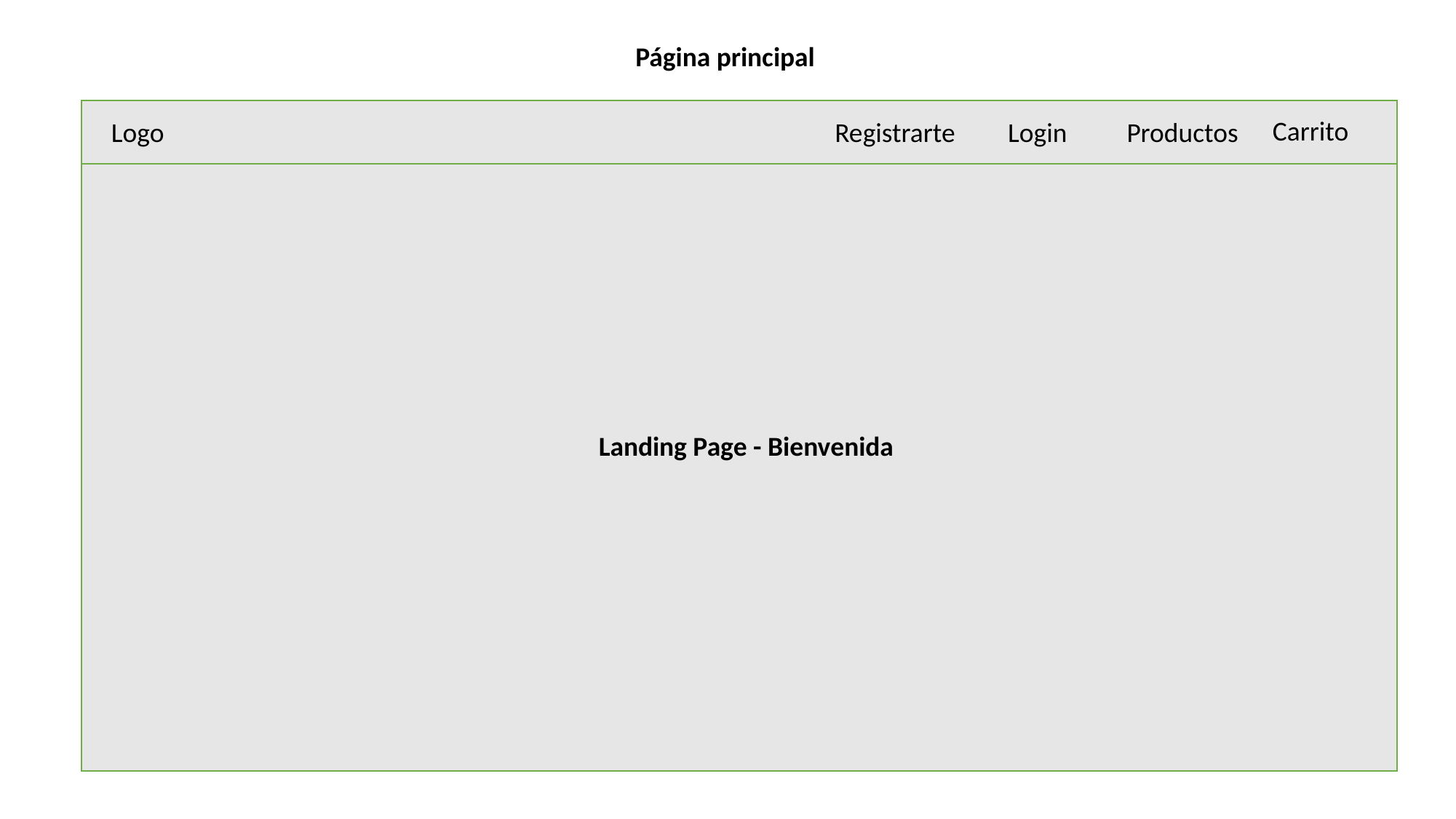

Página principal

Carrito
Registrarte
Login
Productos
Logo
Landing Page - Bienvenida